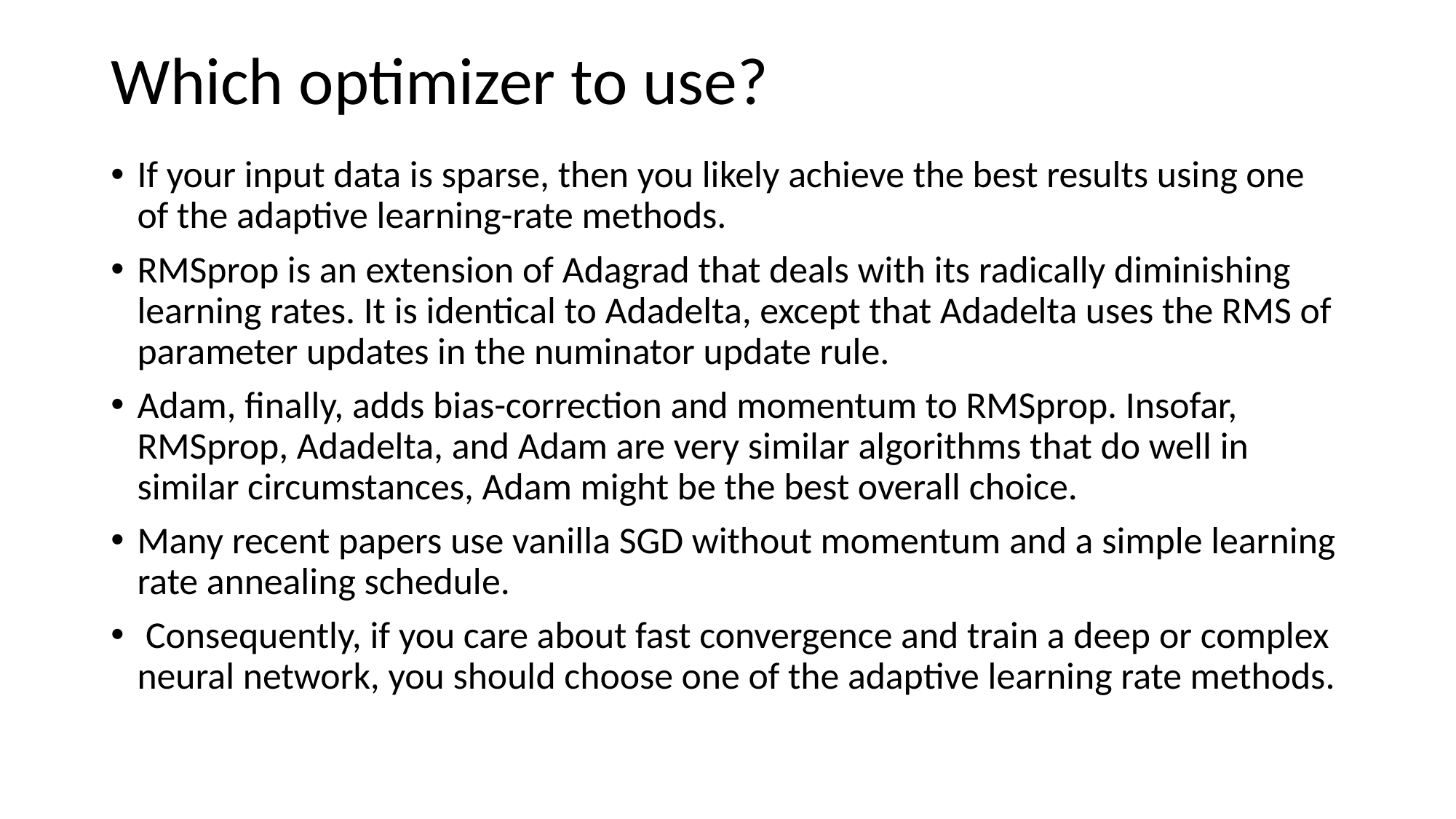

# Which optimizer to use?
If your input data is sparse, then you likely achieve the best results using one of the adaptive learning-rate methods.
RMSprop is an extension of Adagrad that deals with its radically diminishing learning rates. It is identical to Adadelta, except that Adadelta uses the RMS of parameter updates in the numinator update rule.
Adam, finally, adds bias-correction and momentum to RMSprop. Insofar, RMSprop, Adadelta, and Adam are very similar algorithms that do well in similar circumstances, Adam might be the best overall choice.
Many recent papers use vanilla SGD without momentum and a simple learning rate annealing schedule.
 Consequently, if you care about fast convergence and train a deep or complex neural network, you should choose one of the adaptive learning rate methods.